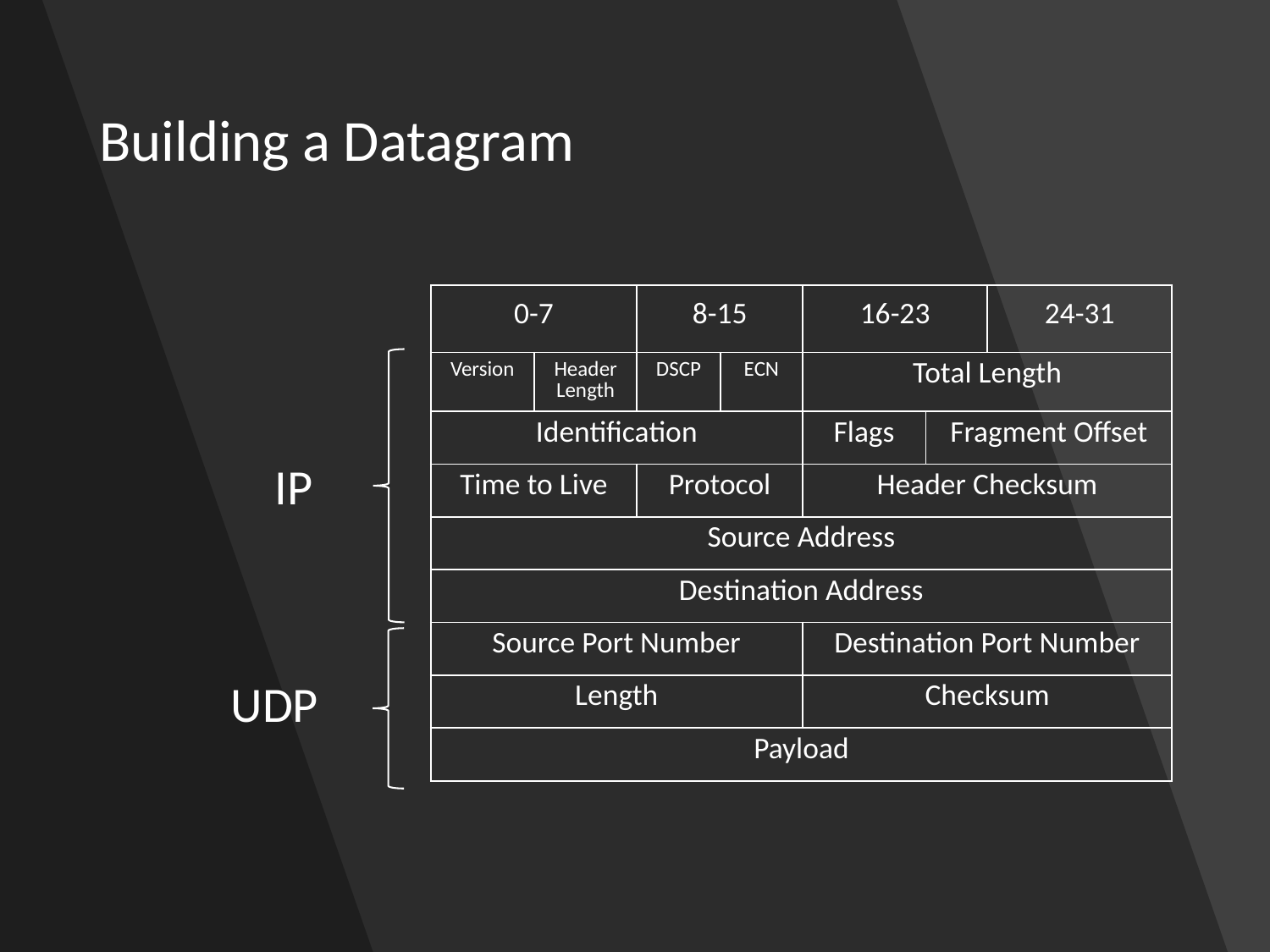

# Building a Datagram
| 0-7 |  | 8-15 |  | 16-23 |  | 24-31 |
| --- | --- | --- | --- | --- | --- | --- |
| Version | Header Length | DSCP | ECN | Total Length |  |  |
| Identification |  |  |  | Flags | Fragment Offset |  |
| Time to Live |  | Protocol |  | Header Checksum |  |  |
| Source Address |  |  |  |  |  |  |
| Destination Address |  |  |  |  |  |  |
| Source Port Number |  |  |  | Destination Port Number |  |  |
| Length |  |  |  | Checksum |  |  |
| Payload |  |  |  |  |  |  |

IP

UDP